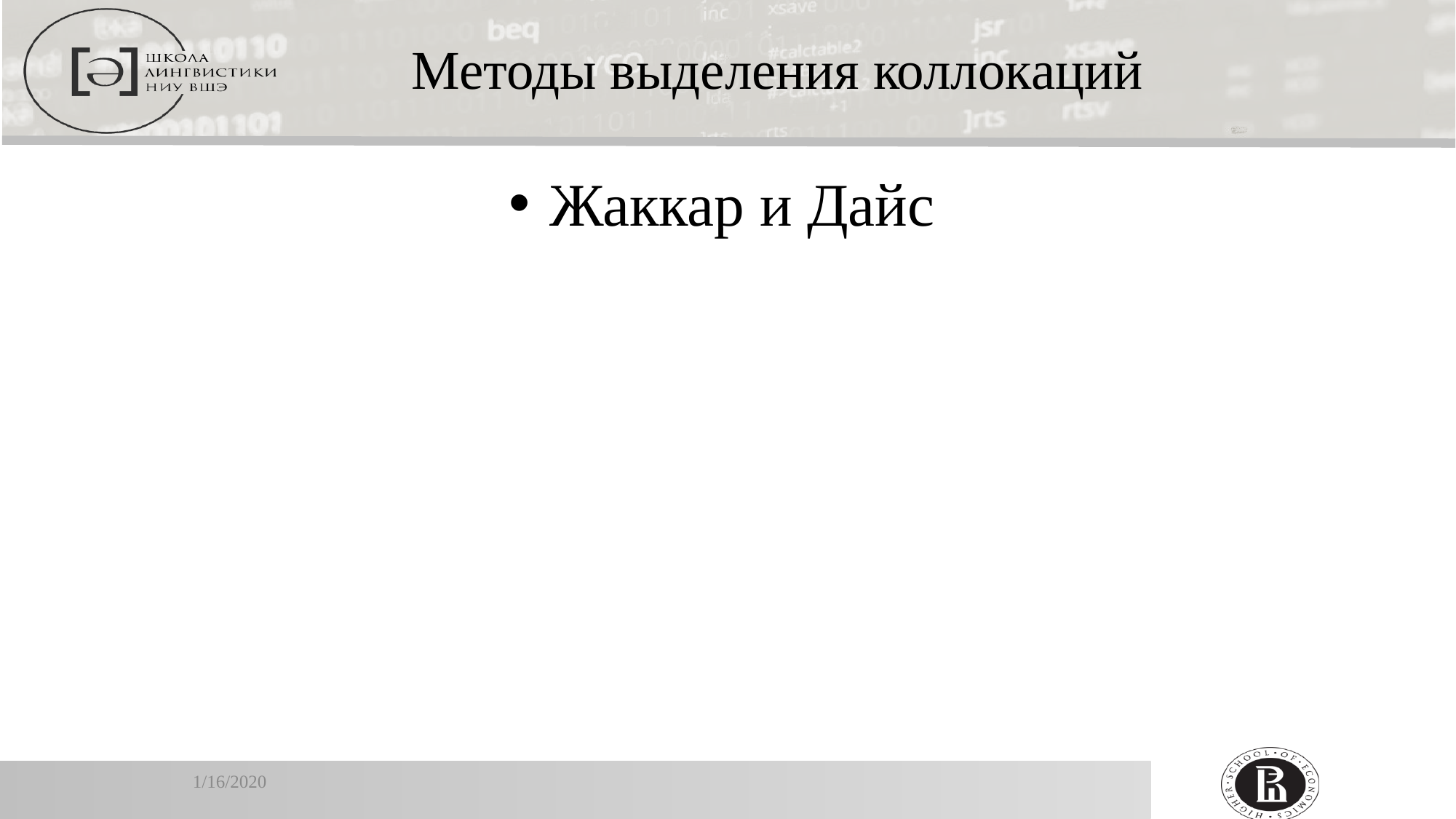

Методы выделения коллокаций
Жаккар и Дайс
1/16/2020